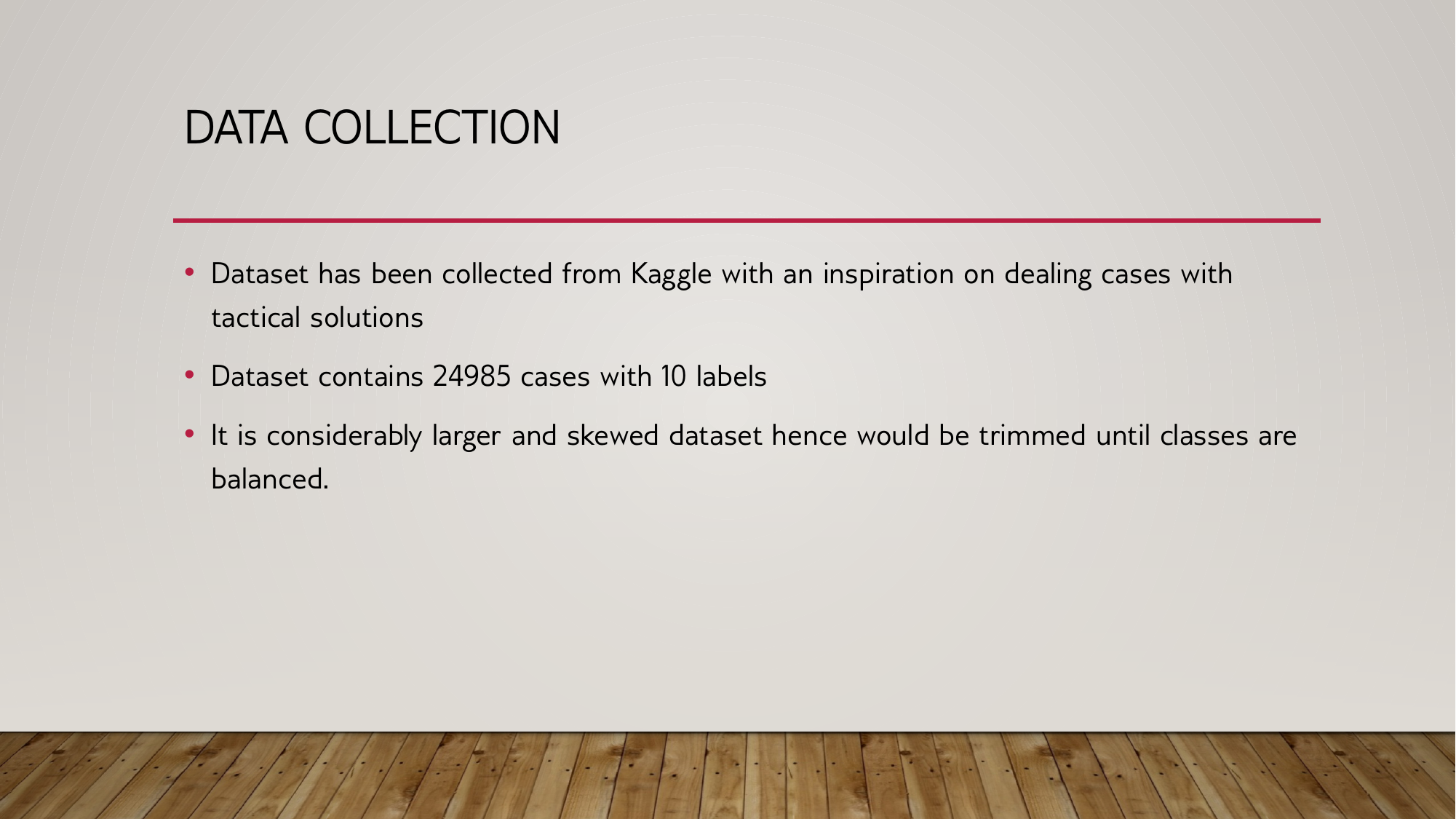

# Data Collection
Dataset has been collected from Kaggle with an inspiration on dealing cases with tactical solutions
Dataset contains 24985 cases with 10 labels
It is considerably larger and skewed dataset hence would be trimmed until classes are balanced.